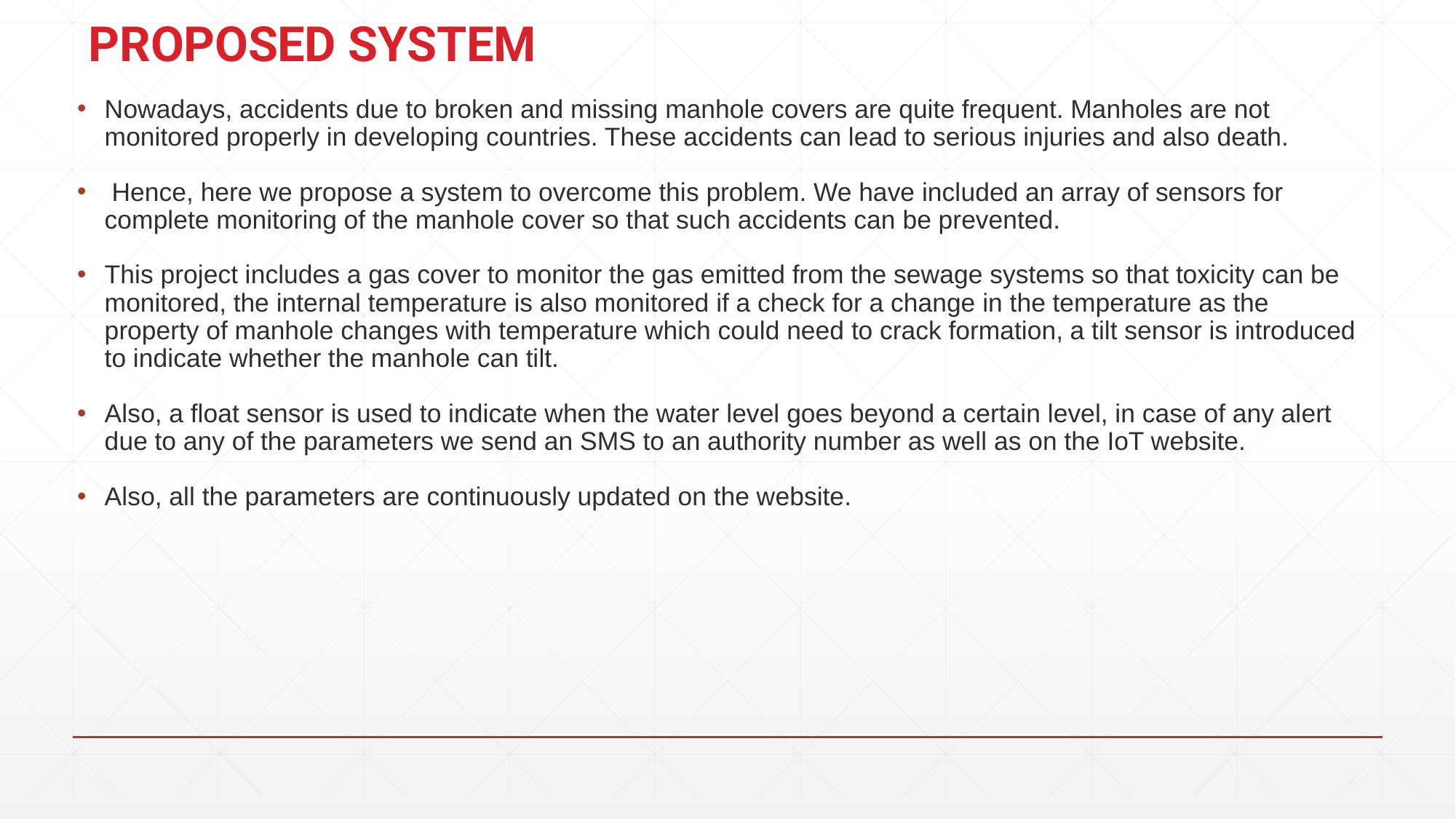

# PROPOSED SYSTEM
Nowadays, accidents due to broken and missing manhole covers are quite frequent. Manholes are not monitored properly in developing countries. These accidents can lead to serious injuries and also death.
 Hence, here we propose a system to overcome this problem. We have included an array of sensors for complete monitoring of the manhole cover so that such accidents can be prevented.
This project includes a gas cover to monitor the gas emitted from the sewage systems so that toxicity can be monitored, the internal temperature is also monitored if a check for a change in the temperature as the property of manhole changes with temperature which could need to crack formation, a tilt sensor is introduced to indicate whether the manhole can tilt.
Also, a float sensor is used to indicate when the water level goes beyond a certain level, in case of any alert due to any of the parameters we send an SMS to an authority number as well as on the IoT website.
Also, all the parameters are continuously updated on the website.